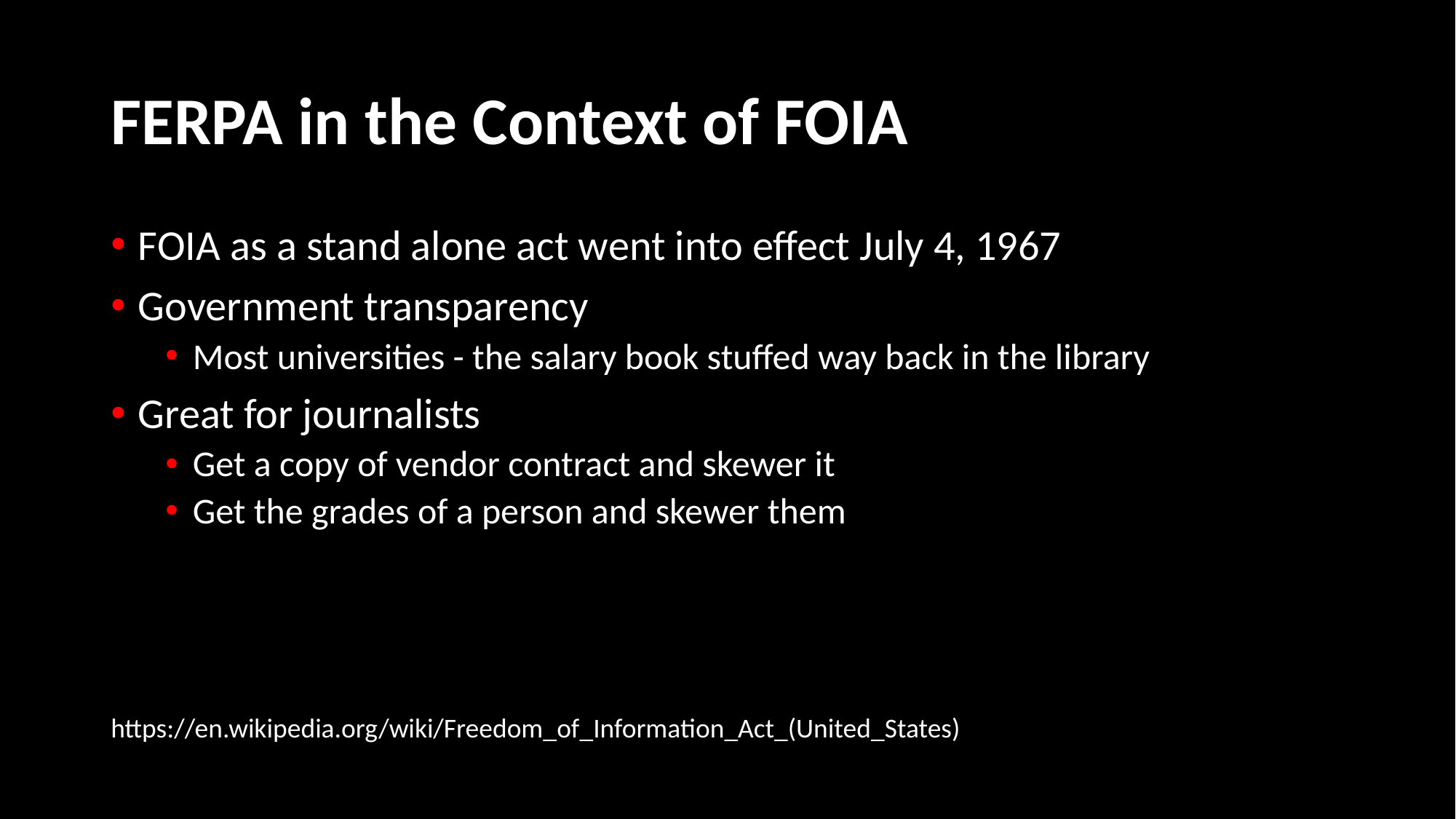

# FERPA in the Context of FOIA
FOIA as a stand alone act went into effect July 4, 1967
Government transparency
Most universities - the salary book stuffed way back in the library
Great for journalists
Get a copy of vendor contract and skewer it
Get the grades of a person and skewer them
https://en.wikipedia.org/wiki/Freedom_of_Information_Act_(United_States)